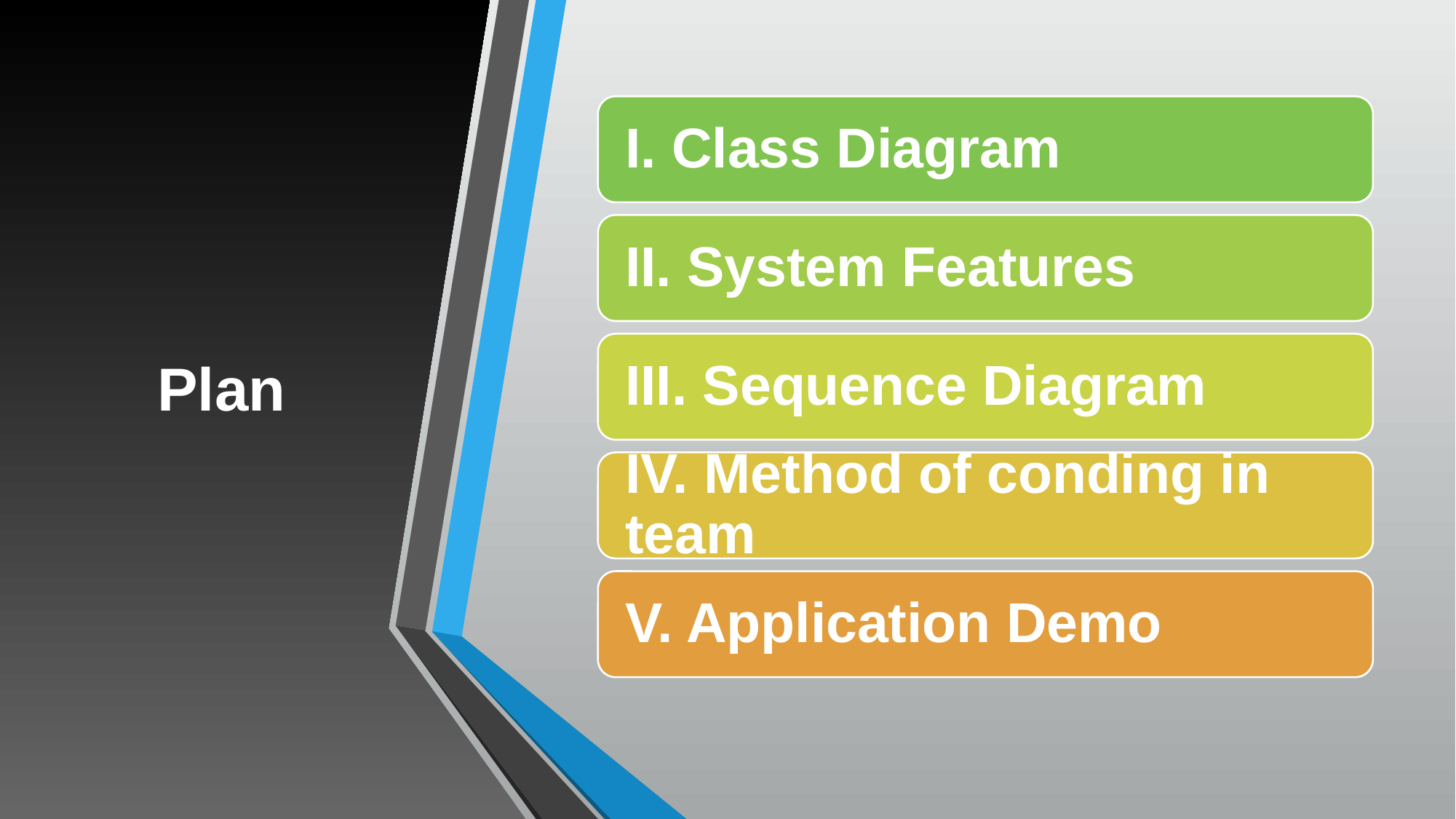

# Plan
I. Class Diagram
II. System Features
III. Sequence Diagram
IV. Method of conding in team
V. Application Demo